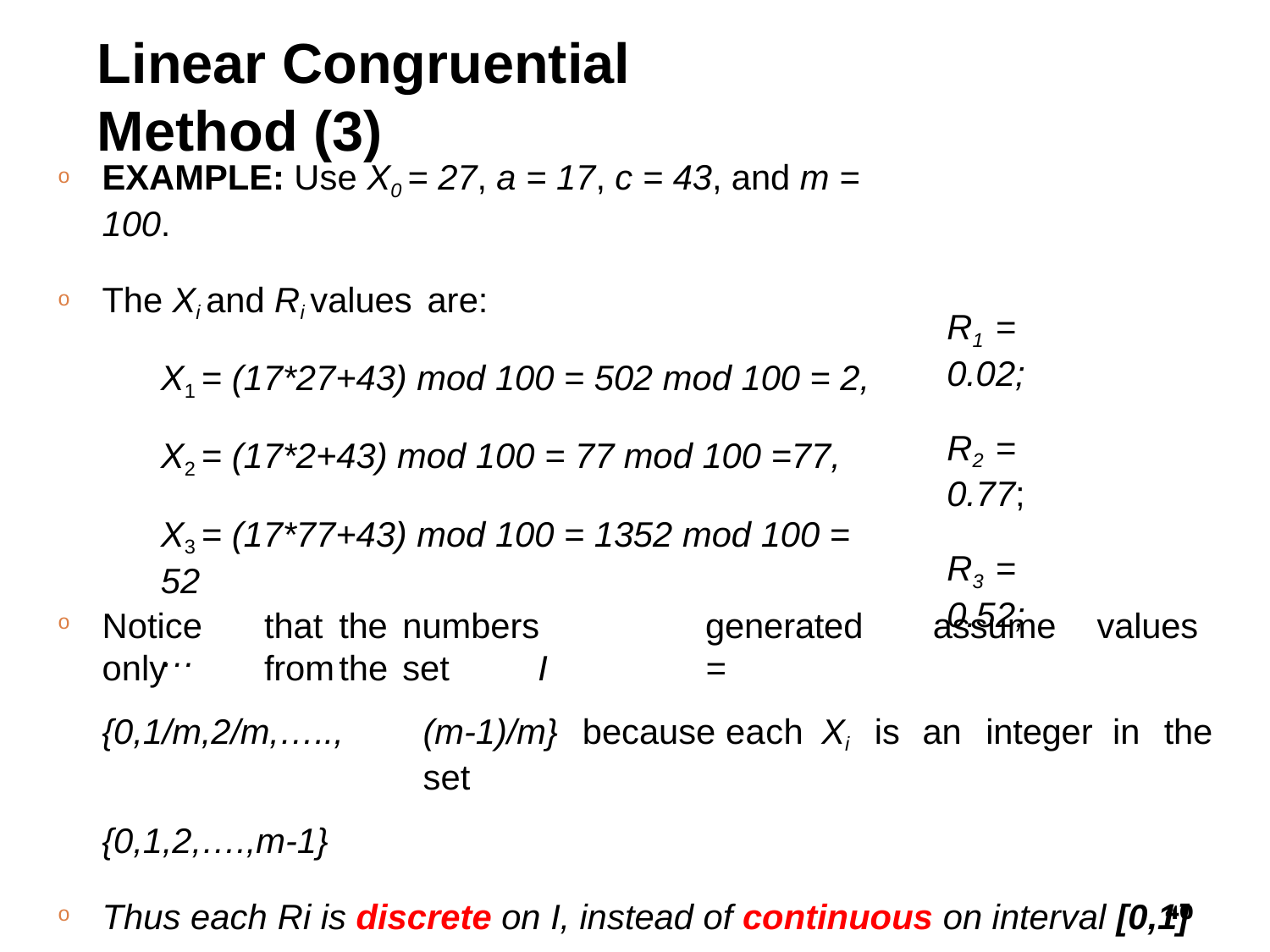

# Linear Congruential Method (3)
EXAMPLE: Use X0 = 27, a = 17, c = 43, and m = 100.
The Xi and Ri values are:
X1 = (17*27+43) mod 100 = 502 mod 100 = 2,
X2 = (17*2+43) mod 100 = 77 mod 100 =77,
X3 = (17*77+43) mod 100 = 1352 mod 100 = 52
…
R1  = 0.02;
R2  = 0.77;
R3  = 0.52;
Notice	that	the	numbers	generated	assume	values	only	from	the	set	I	=
{0,1/m,2/m,…..,	(m-1)/m}	because	each	Xi	is	an	integer	in	the	set
{0,1,2,….,m-1}
Thus each Ri is discrete on I, instead of continuous on interval [0,1]
40